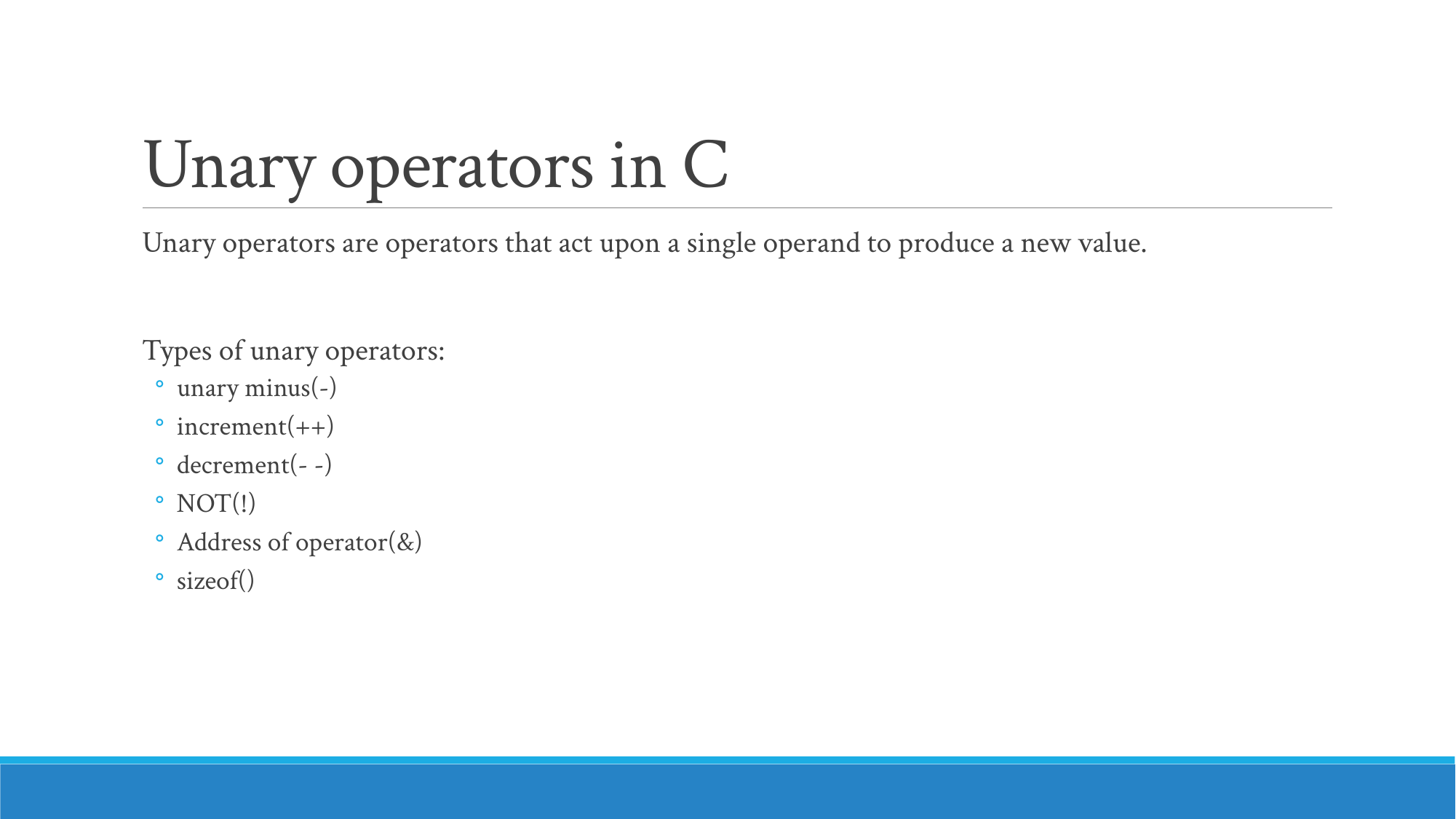

# Unary operators in C
Unary operators are operators that act upon a single operand to produce a new value.

Types of unary operators:
unary minus(-)
increment(++)
decrement(- -)
NOT(!)
Address of operator(&)
sizeof()